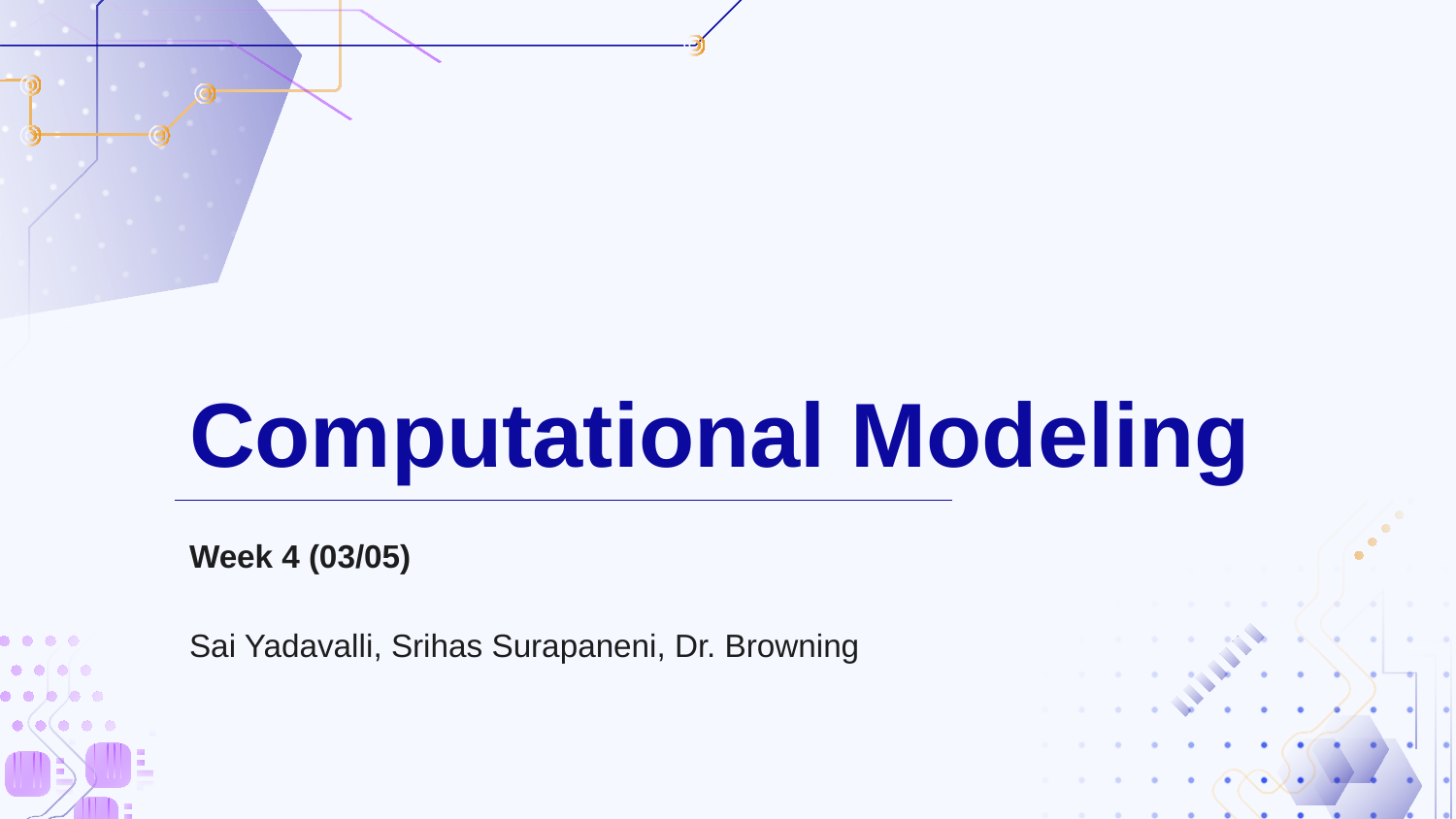

# Computational Modeling
Week 4 (03/05)

Sai Yadavalli, Srihas Surapaneni, Dr. Browning